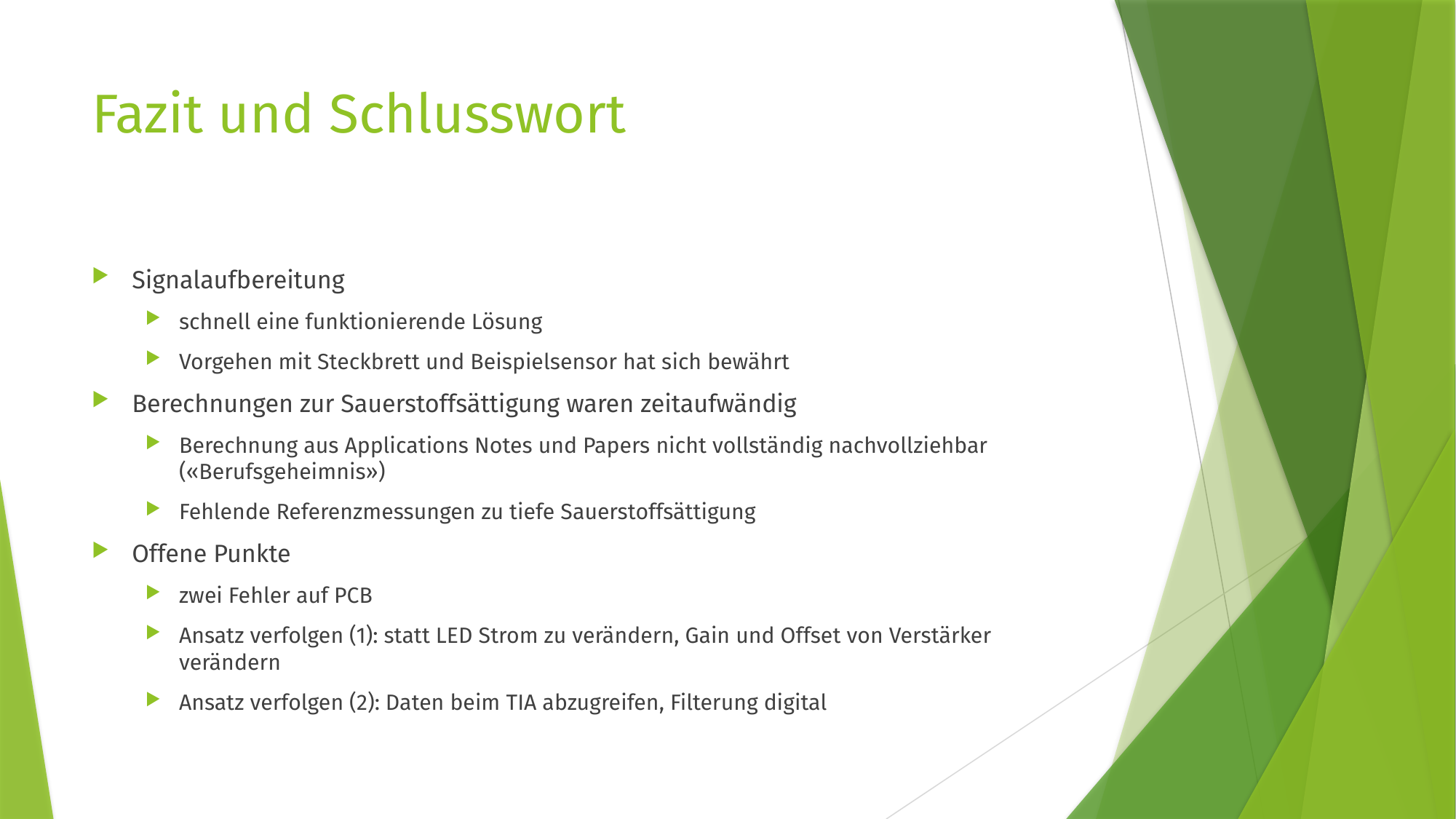

# Fazit und Schlusswort
Signalaufbereitung
schnell eine funktionierende Lösung
Vorgehen mit Steckbrett und Beispielsensor hat sich bewährt
Berechnungen zur Sauerstoffsättigung waren zeitaufwändig
Berechnung aus Applications Notes und Papers nicht vollständig nachvollziehbar («Berufsgeheimnis»)
Fehlende Referenzmessungen zu tiefe Sauerstoffsättigung
Offene Punkte
zwei Fehler auf PCB
Ansatz verfolgen (1): statt LED Strom zu verändern, Gain und Offset von Verstärker verändern
Ansatz verfolgen (2): Daten beim TIA abzugreifen, Filterung digital